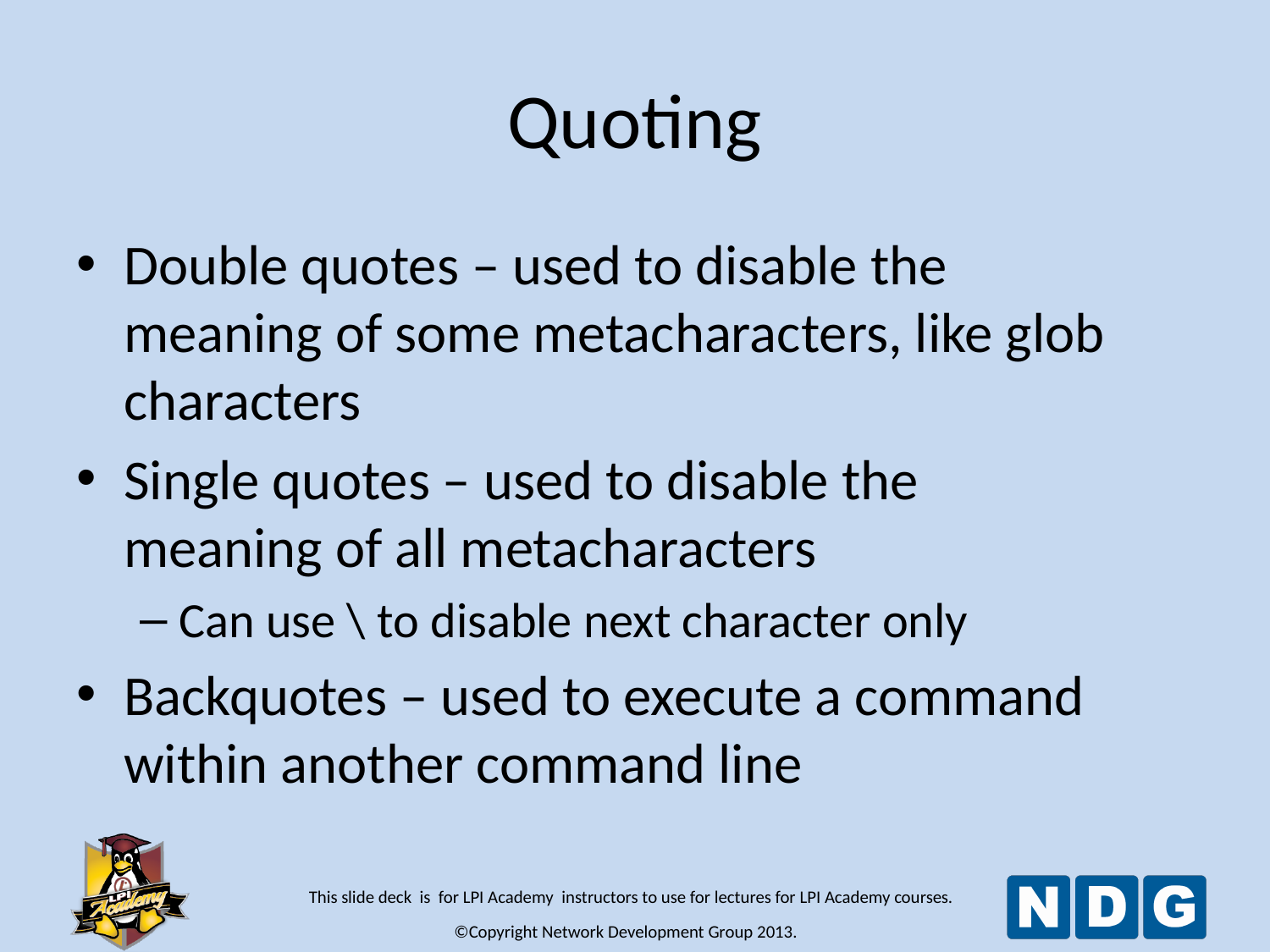

# Quoting
Double quotes – used to disable the meaning of some metacharacters, like glob characters
Single quotes – used to disable the meaning of all metacharacters
Can use \ to disable next character only
Backquotes – used to execute a command within another command line